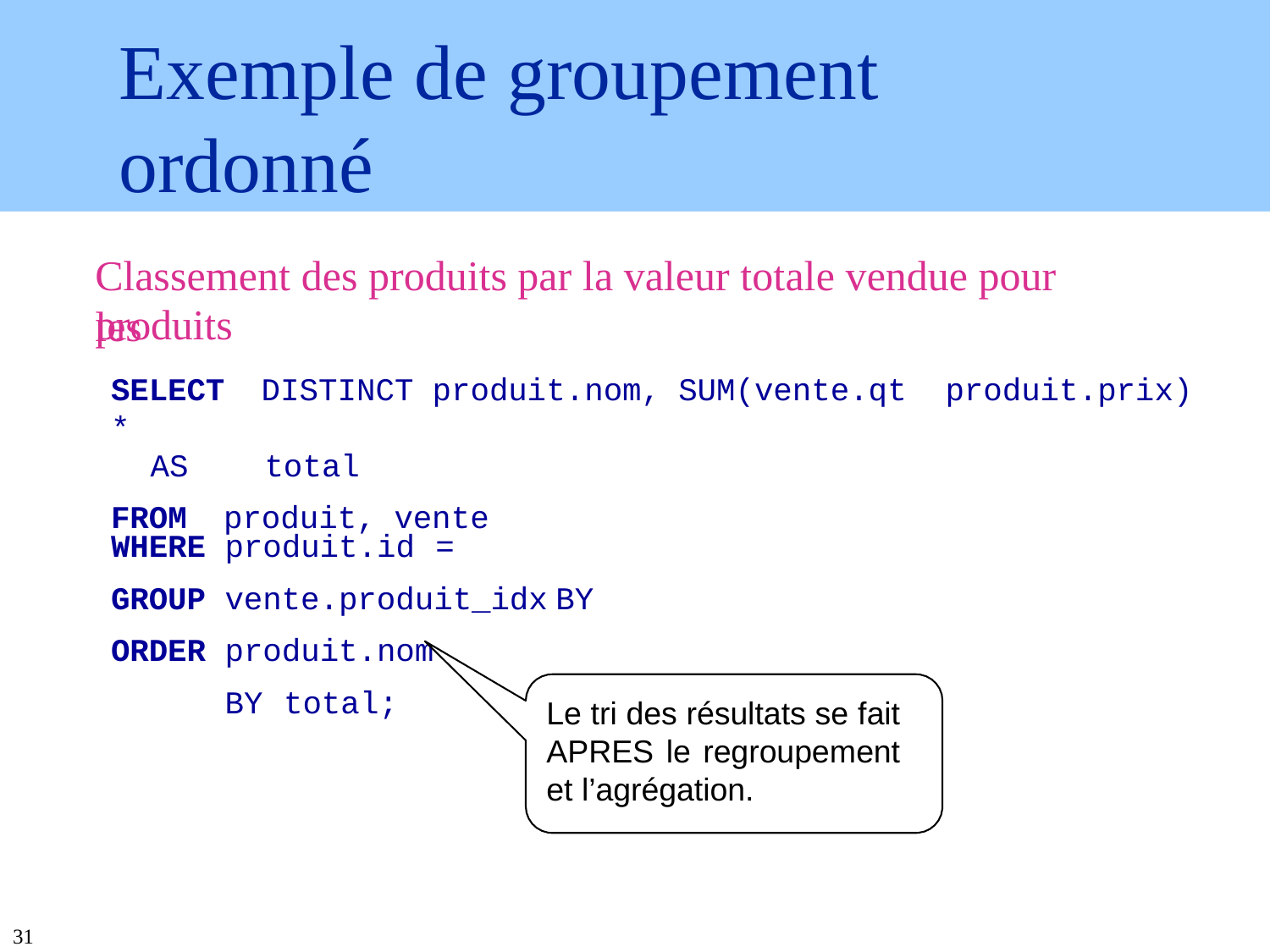

Exemple de groupement	ordonné
Classement des produits par la valeur totale vendue pour les
produits
SELECT	DISTINCT	produit.nom,	SUM(vente.qt	*
AS	total
FROM	produit,	vente
produit.prix)
WHERE GROUP ORDER
produit.id	=	vente.produit_idx BY	produit.nom
BY	total;

Le tri des résultats se fait APRES le regroupement et l’agrégation.
31